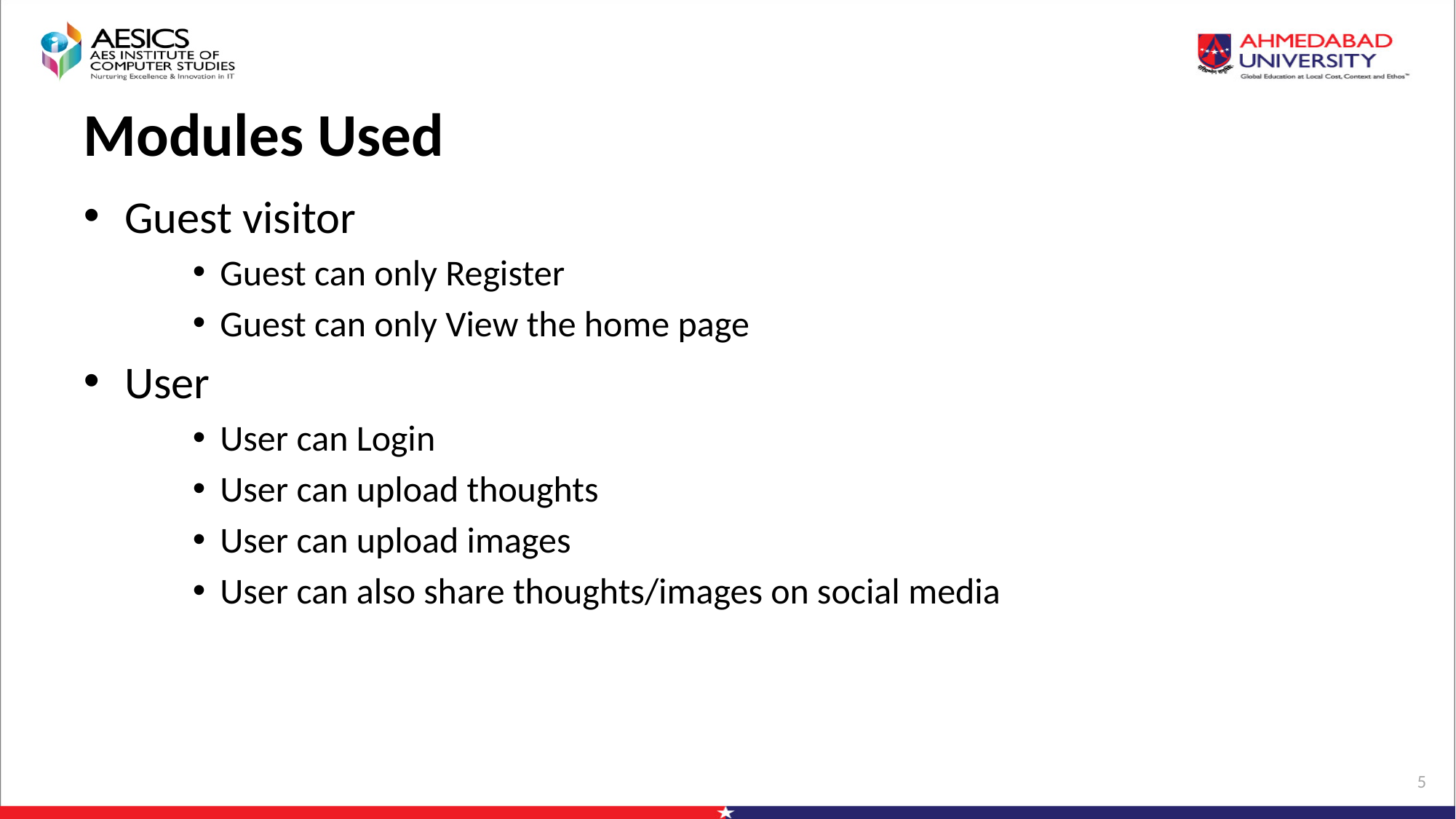

# Modules Used
Guest visitor
Guest can only Register
Guest can only View the home page
User
User can Login
User can upload thoughts
User can upload images
User can also share thoughts/images on social media

5